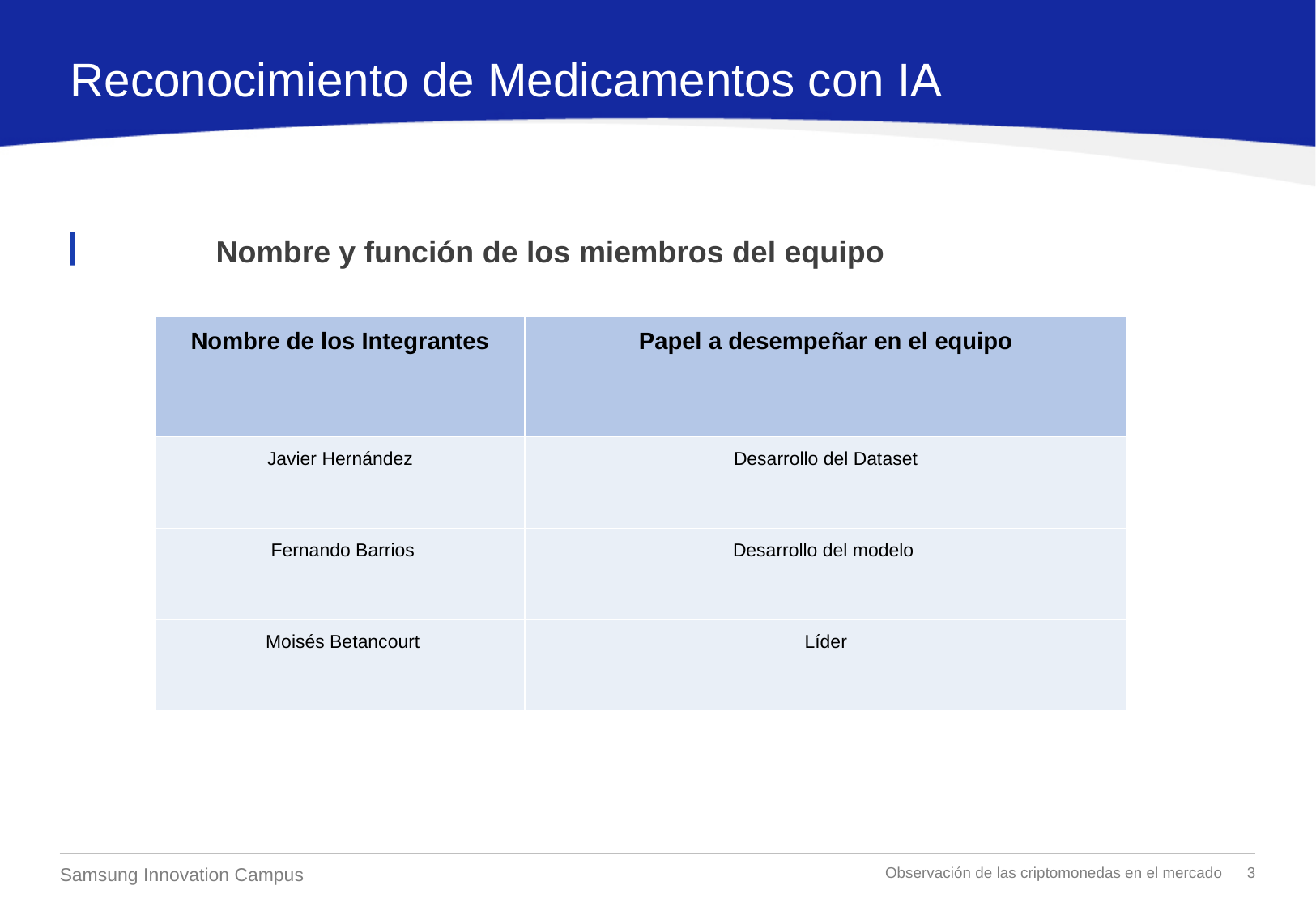

Reconocimiento de Medicamentos con IA

ción d las criptomonedas en el mercado

 	Nombre y función de los miembros del equipo

| Nombre de los Integrantes | Papel a desempeñar en el equipo |
| --- | --- |
| Javier Hernández | Desarrollo del Dataset |
| Fernando Barrios | Desarrollo del modelo |
| Moisés Betancourt | Líder |